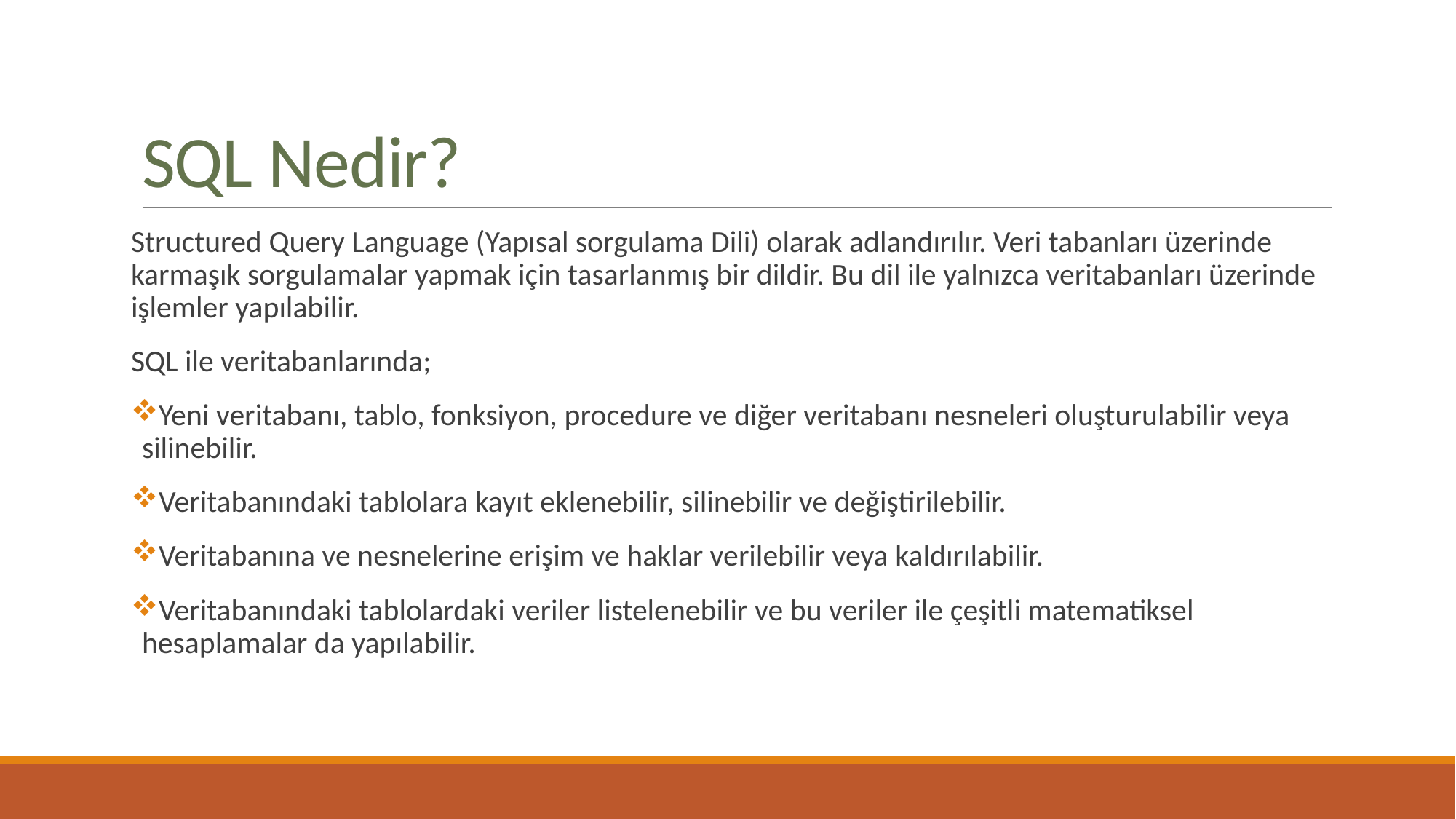

# SQL Nedir?
Structured Query Language (Yapısal sorgulama Dili) olarak adlandırılır. Veri tabanları üzerinde karmaşık sorgulamalar yapmak için tasarlanmış bir dildir. Bu dil ile yalnızca veritabanları üzerinde işlemler yapılabilir.
SQL ile veritabanlarında;
Yeni veritabanı, tablo, fonksiyon, procedure ve diğer veritabanı nesneleri oluşturulabilir veya silinebilir.
Veritabanındaki tablolara kayıt eklenebilir, silinebilir ve değiştirilebilir.
Veritabanına ve nesnelerine erişim ve haklar verilebilir veya kaldırılabilir.
Veritabanındaki tablolardaki veriler listelenebilir ve bu veriler ile çeşitli matematiksel hesaplamalar da yapılabilir.